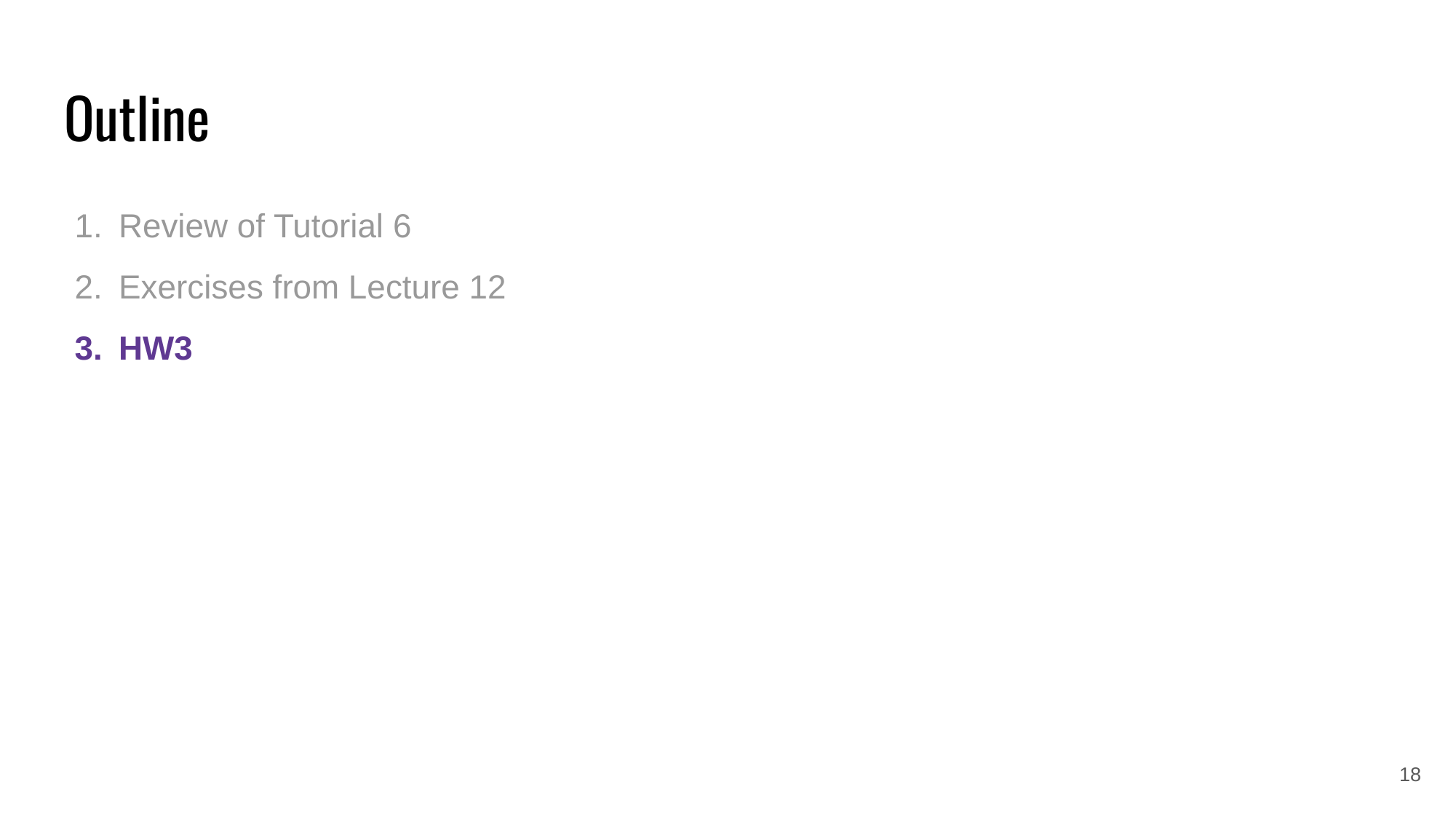

# Outline
Review of Tutorial 6
Exercises from Lecture 12
HW3

18